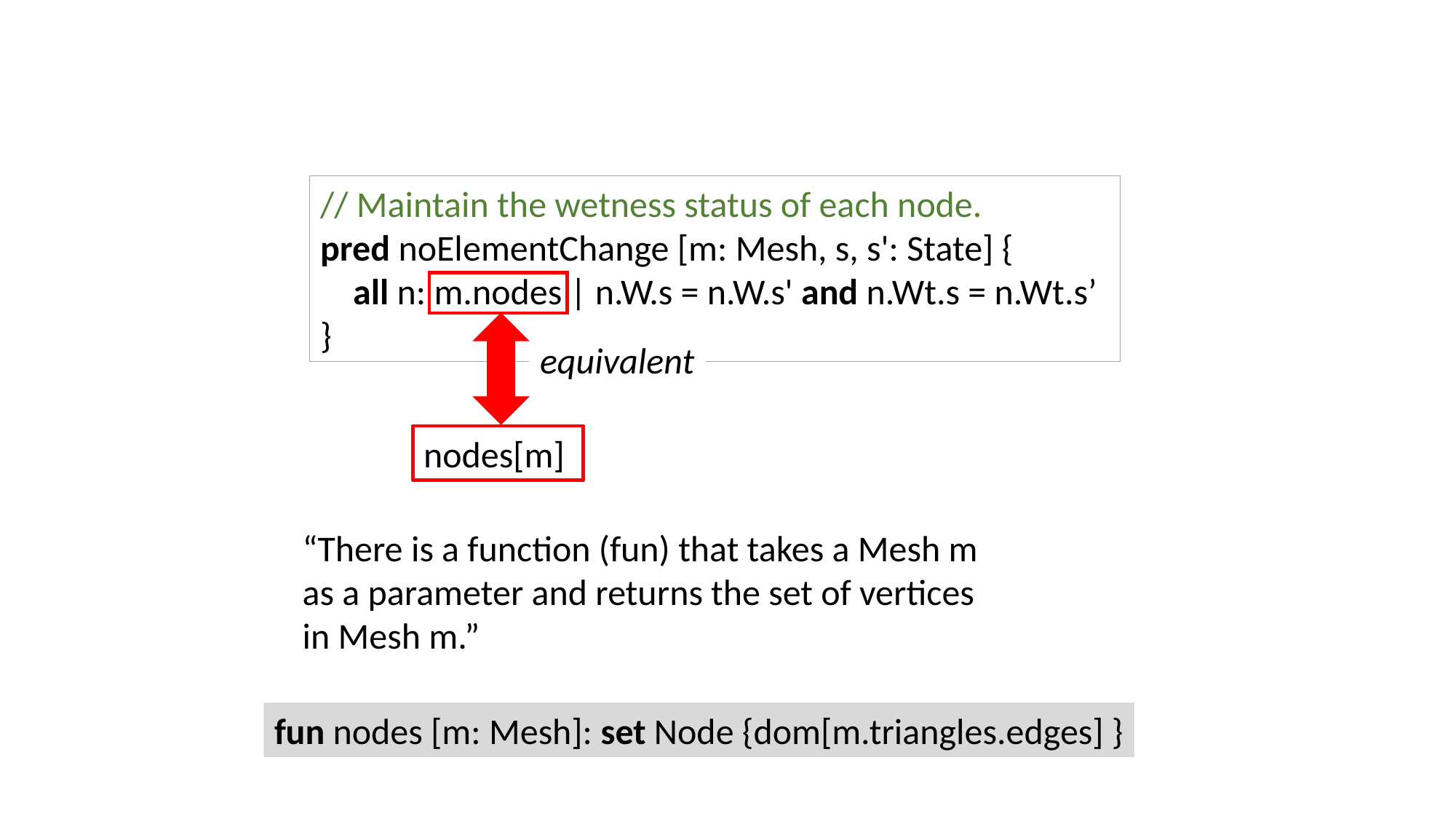

// Maintain the wetness status of each node.
pred noElementChange [m: Mesh, s, s': State] {
    all n: m.nodes | n.W.s = n.W.s' and n.Wt.s = n.Wt.s’
}

equivalent
nodes[m]
“There is a function (fun) that takes a Mesh m as a parameter and returns the set of vertices in Mesh m.”
fun nodes [m: Mesh]: set Node {dom[m.triangles.edges] }